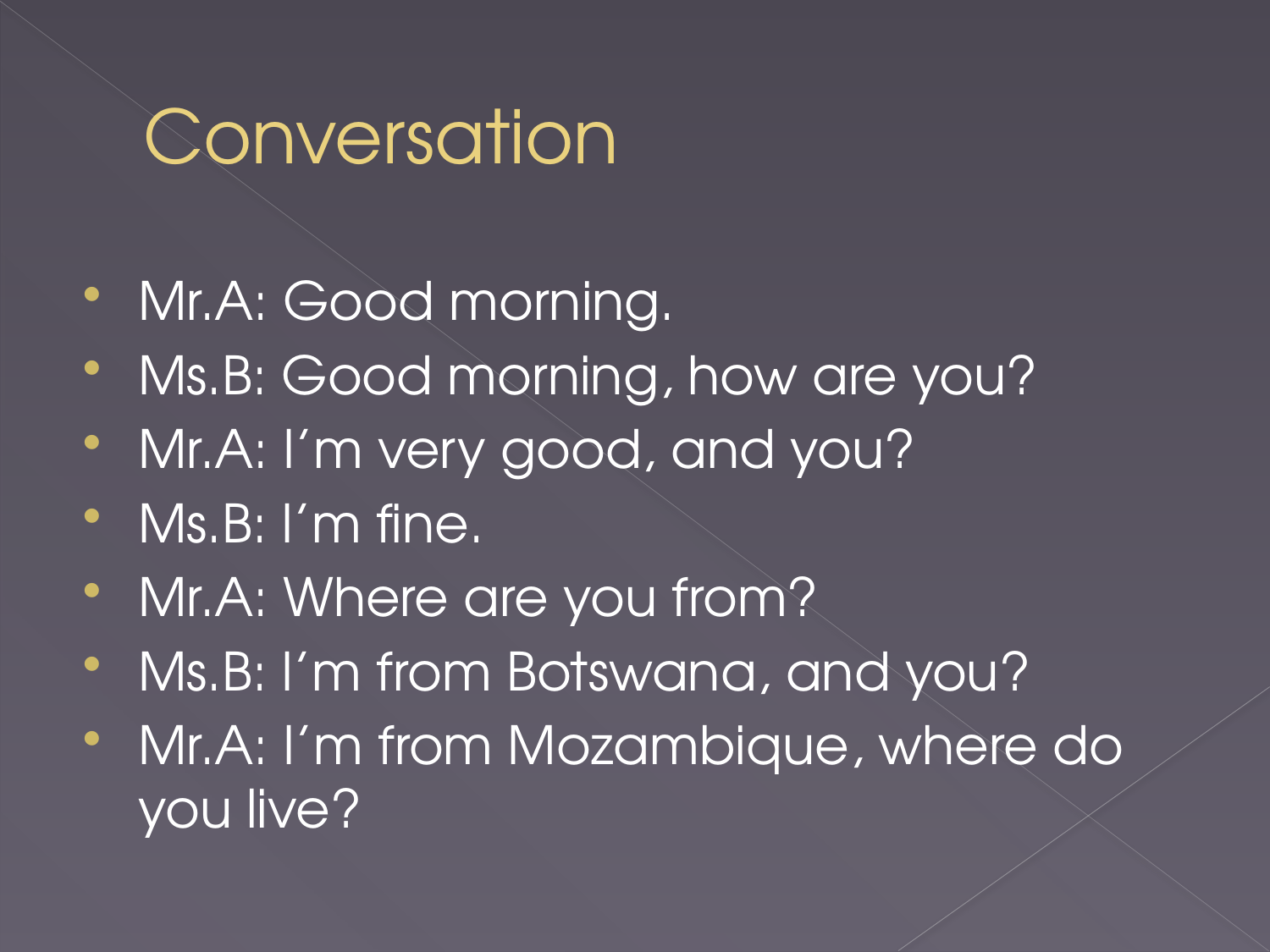

# Conversation
Mr.A: Good morning.
Ms.B: Good morning, how are you?
Mr.A: I’m very good, and you?
Ms.B: I’m fine.
Mr.A: Where are you from?
Ms.B: I’m from Botswana, and you?
Mr.A: I’m from Mozambique, where do you live?